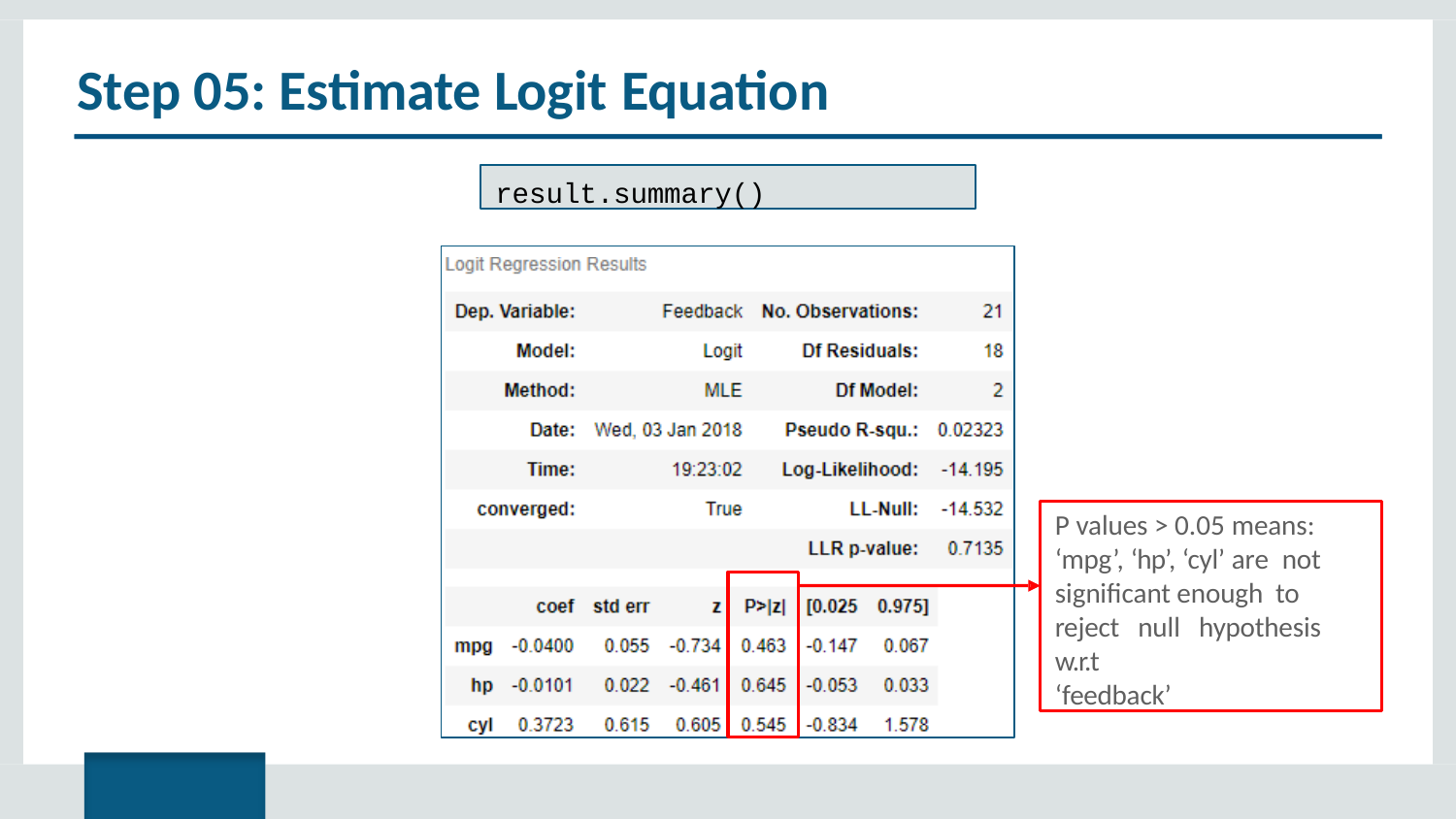

# Step 05: Estimate Logit Equation

result.summary()

P values > 0.05 means:  ‘mpg’, ‘hp’, ‘cyl’ are  not significant enough  to
reject null hypothesis w.r.t
‘feedback’